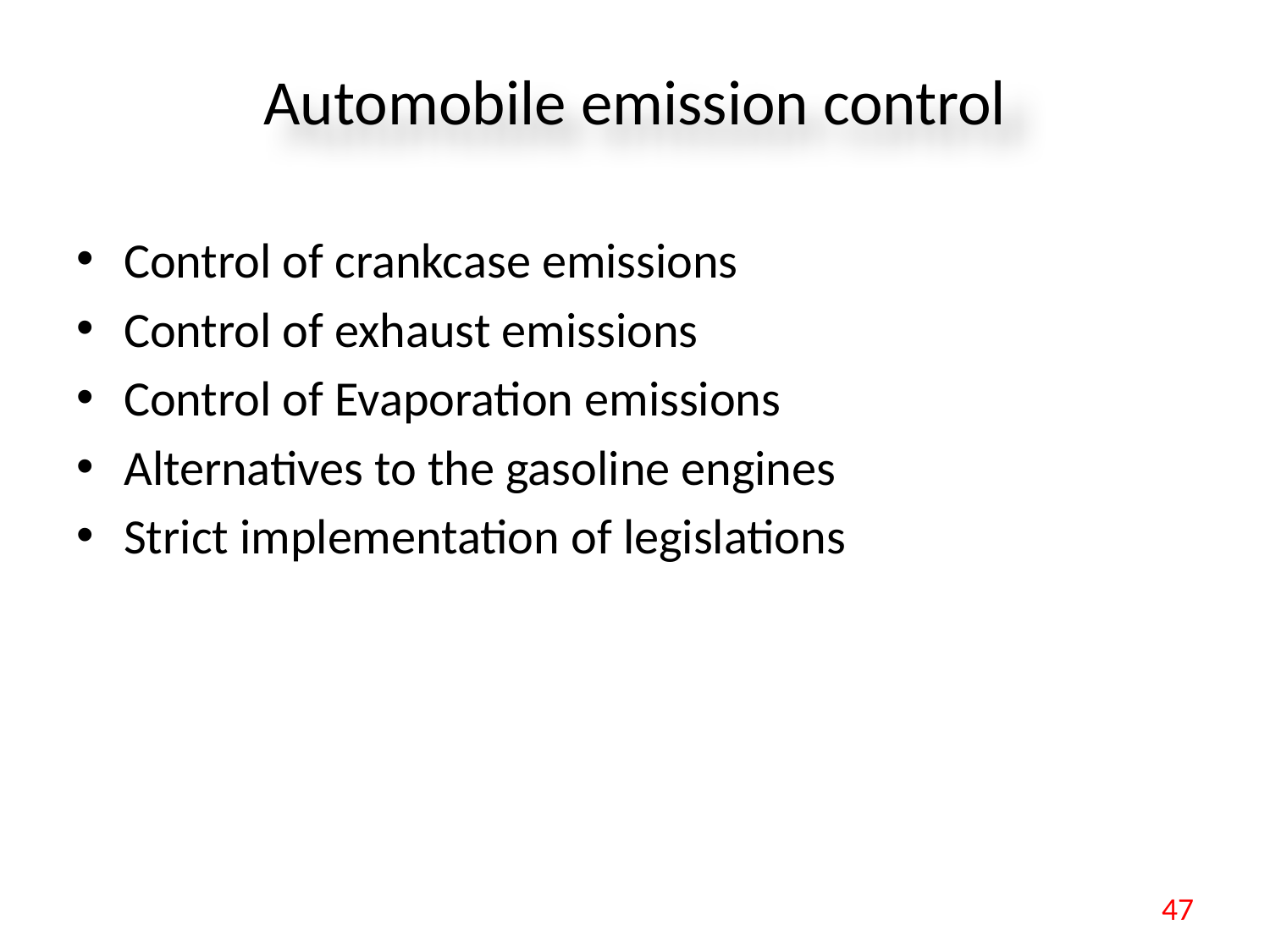

# Automobile emission control
Control of crankcase emissions
Control of exhaust emissions
Control of Evaporation emissions
Alternatives to the gasoline engines
Strict implementation of legislations
47